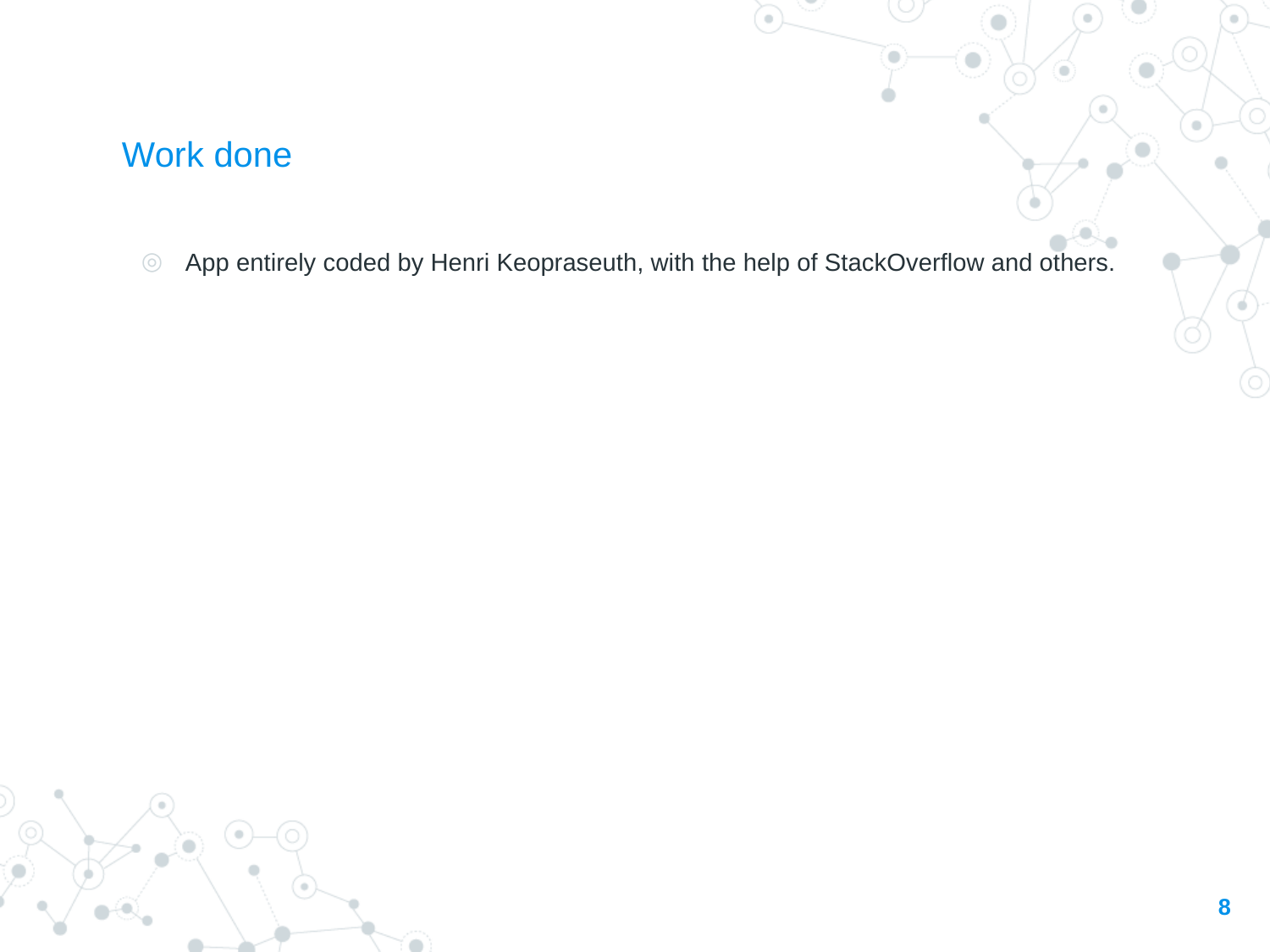

# Work done
App entirely coded by Henri Keopraseuth, with the help of StackOverflow and others.

8